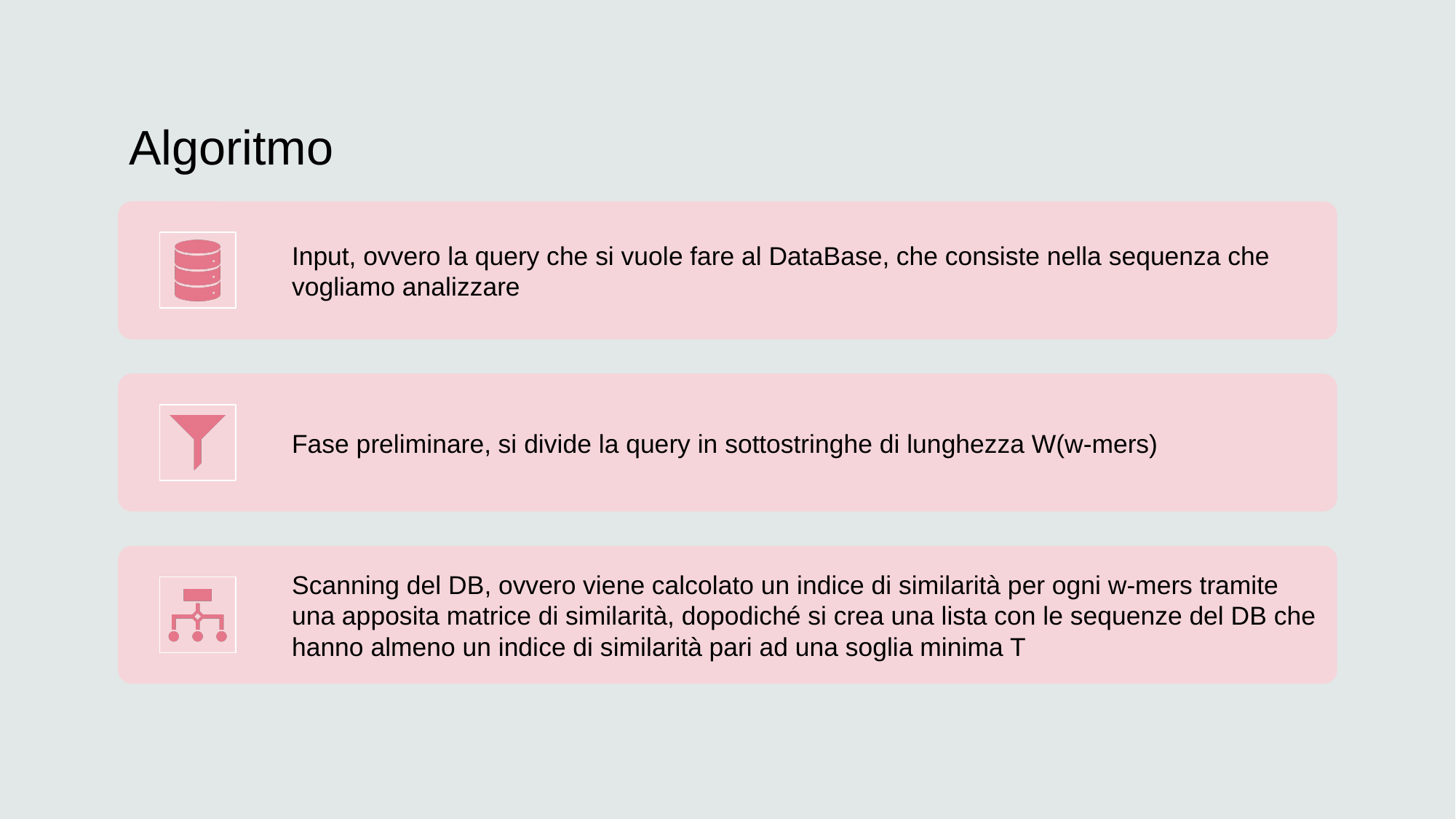

# Algoritmo
Input, ovvero la query che si vuole fare al DataBase, che consiste nella sequenza che vogliamo analizzare
Fase preliminare, si divide la query in sottostringhe di lunghezza W(w-mers)
Scanning del DB, ovvero viene calcolato un indice di similarità per ogni w-mers tramite una apposita matrice di similarità, dopodiché si crea una lista con le sequenze del DB che hanno almeno un indice di similarità pari ad una soglia minima T